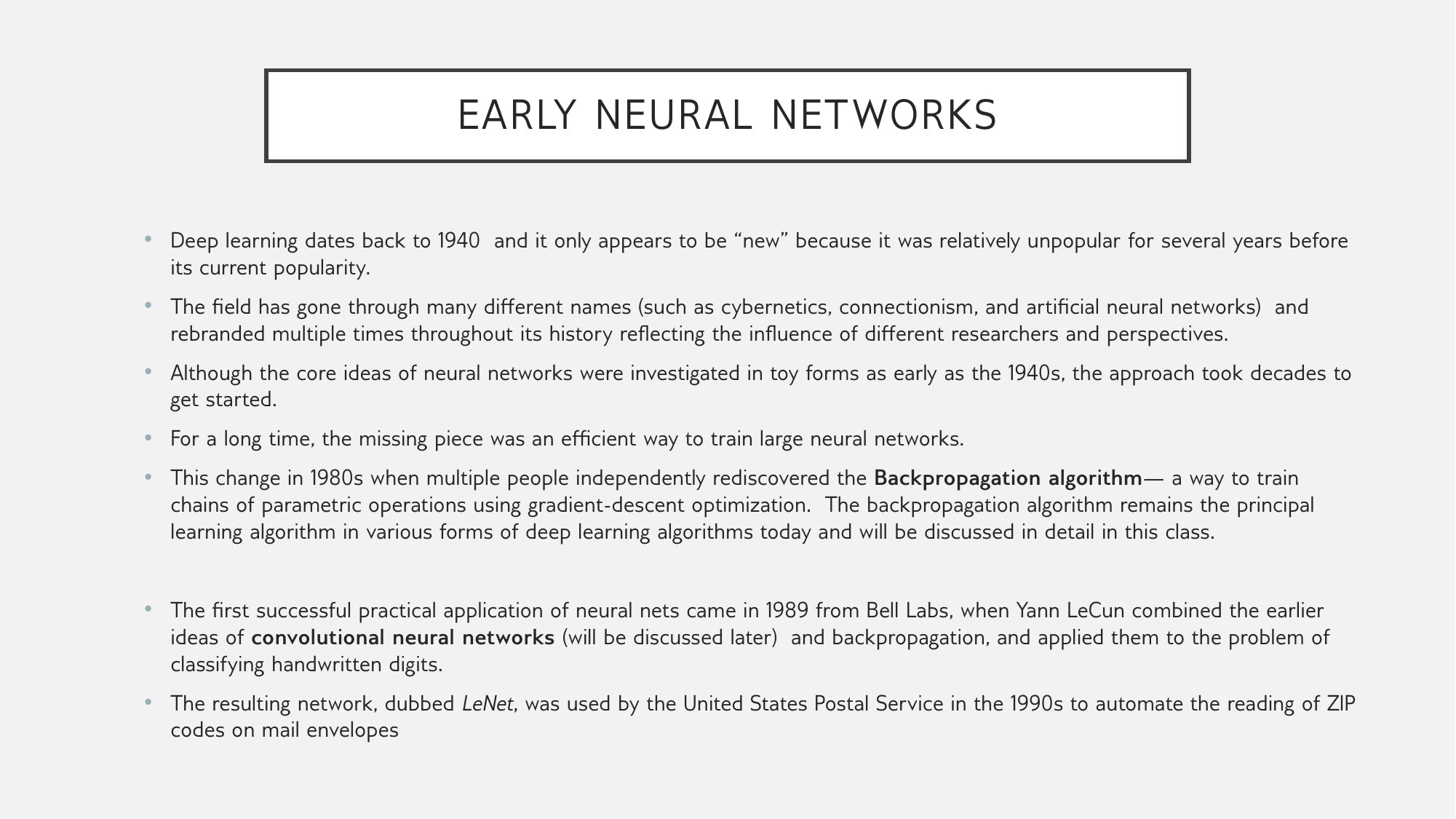

# Early neural networks
Deep learning dates back to 1940  and it only appears to be “new” because it was relatively unpopular for several years before its current popularity.
The field has gone through many different names (such as cybernetics, connectionism, and artificial neural networks)  and rebranded multiple times throughout its history reflecting the influence of different researchers and perspectives.
Although the core ideas of neural networks were investigated in toy forms as early as the 1940s, the approach took decades to get started.
For a long time, the missing piece was an efficient way to train large neural networks.
This change in 1980s when multiple people independently rediscovered the Backpropagation algorithm— a way to train chains of parametric operations using gradient-descent optimization.  The backpropagation algorithm remains the principal learning algorithm in various forms of deep learning algorithms today and will be discussed in detail in this class.

The first successful practical application of neural nets came in 1989 from Bell Labs, when Yann LeCun combined the earlier ideas of convolutional neural networks (will be discussed later)  and backpropagation, and applied them to the problem of classifying handwritten digits.
The resulting network, dubbed LeNet, was used by the United States Postal Service in the 1990s to automate the reading of ZIP codes on mail envelopes